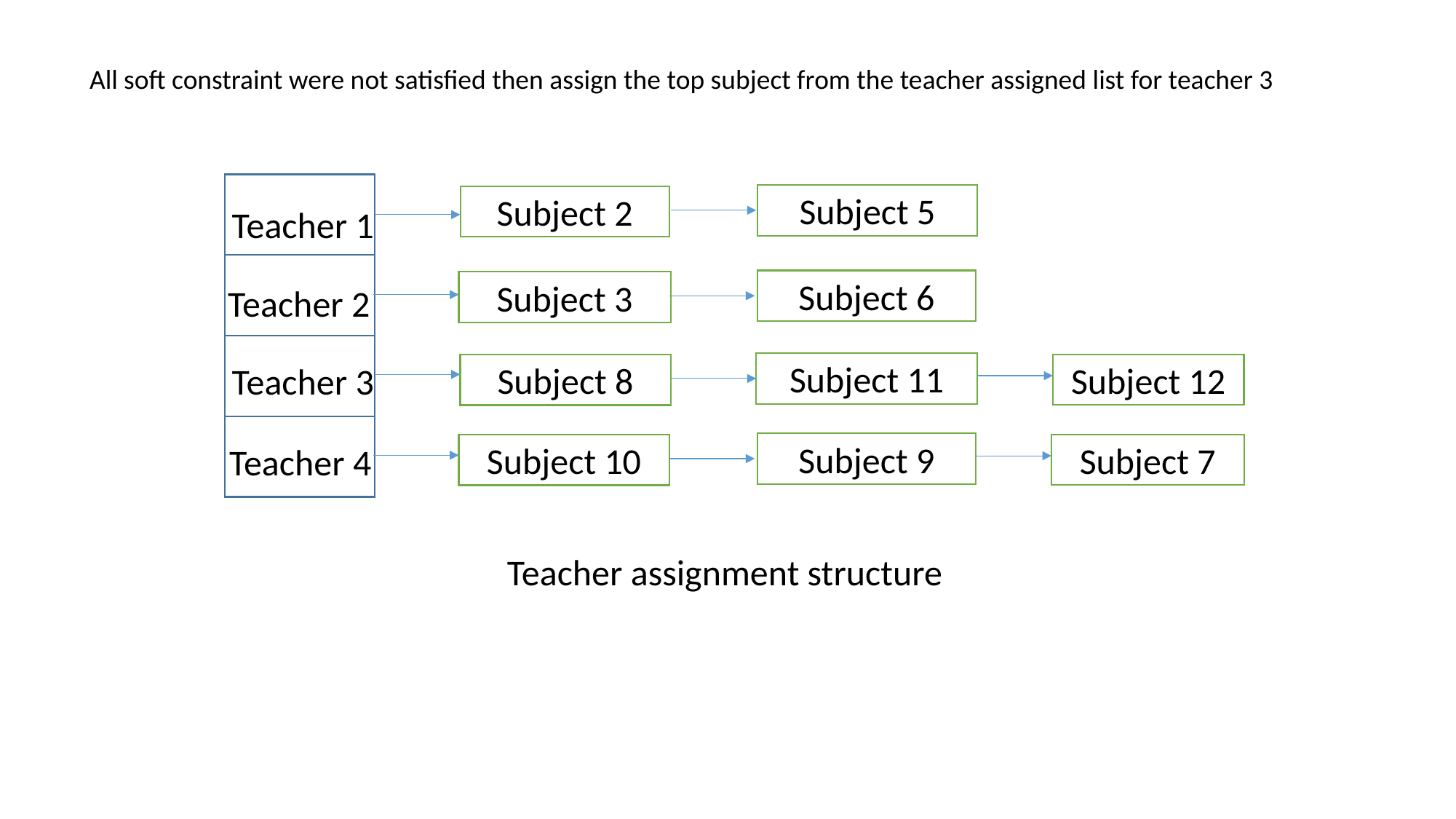

All soft constraint were not satisfied then assign the top subject from the teacher assigned list for teacher 3

Subject 5
Subject 2
Teacher 1

Subject 6
Subject 3
Teacher 2

Subject 11
Teacher 3
Subject 12
Subject 8

Subject 9
Teacher 4
Subject 7
Subject 10
Teacher assignment structure